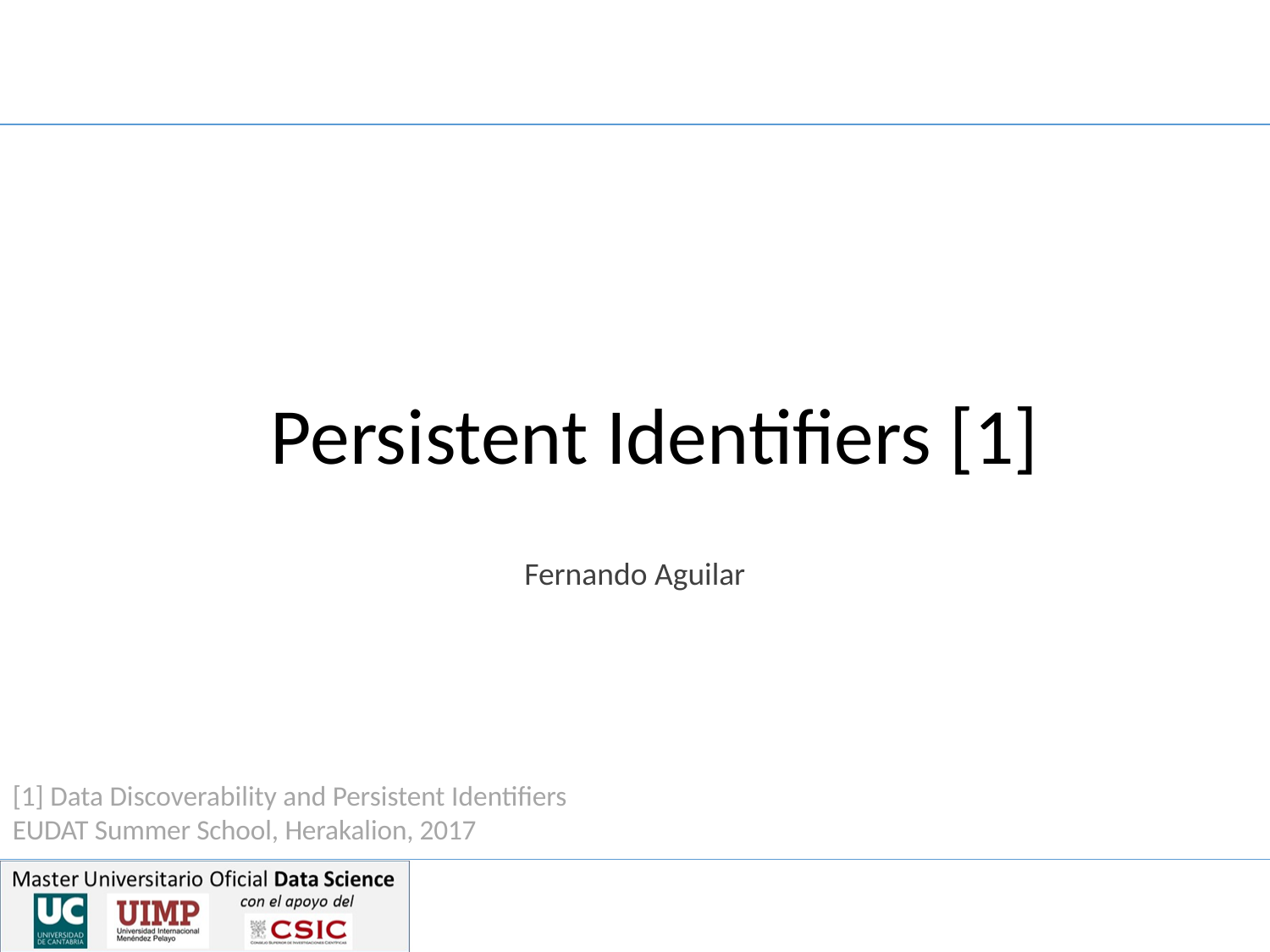

# Persistent Identifiers [1]

Fernando Aguilar
[1] Data Discoverability and Persistent Identifiers
EUDAT Summer School, Herakalion, 2017